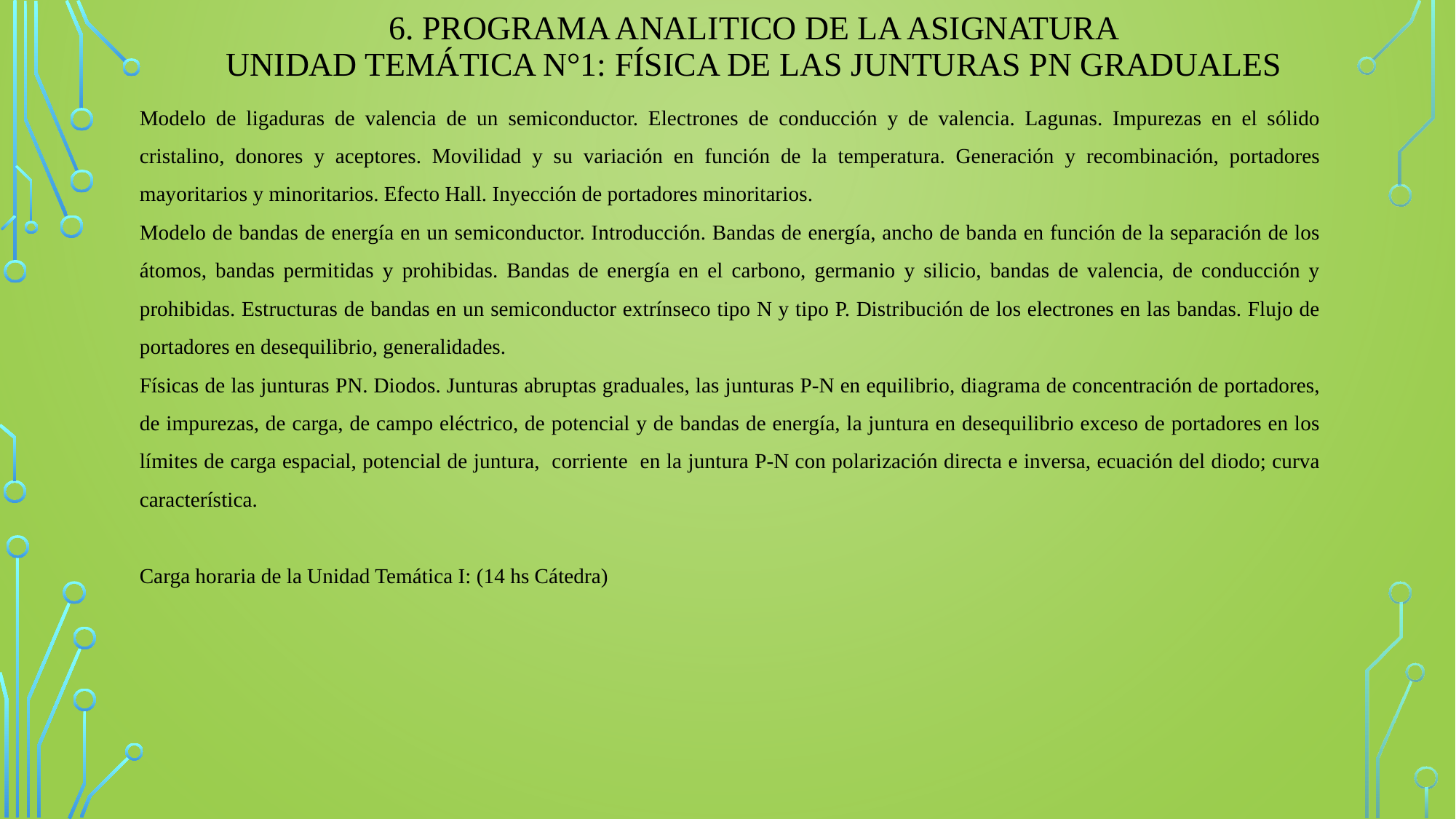

6. PROGRAMA ANALITICO DE LA ASIGNATURA
UNIDAD TEMÁTICA N°1: FÍSICA DE LAS JUNTURAS PN GRADUALES
Modelo de ligaduras de valencia de un semiconductor. Electrones de conducción y de valencia. Lagunas. Impurezas en el sólido cristalino, donores y aceptores. Movilidad y su variación en función de la temperatura. Generación y recombinación, portadores mayoritarios y minoritarios. Efecto Hall. Inyección de portadores minoritarios.
Modelo de bandas de energía en un semiconductor. Introducción. Bandas de energía, ancho de banda en función de la separación de los átomos, bandas permitidas y prohibidas. Bandas de energía en el carbono, germanio y silicio, bandas de valencia, de conducción y prohibidas. Estructuras de bandas en un semiconductor extrínseco tipo N y tipo P. Distribución de los electrones en las bandas. Flujo de portadores en desequilibrio, generalidades.
Físicas de las junturas PN. Diodos. Junturas abruptas graduales, las junturas P-N en equilibrio, diagrama de concentración de portadores, de impurezas, de carga, de campo eléctrico, de potencial y de bandas de energía, la juntura en desequilibrio exceso de portadores en los límites de carga espacial, potencial de juntura,  corriente  en la juntura P-N con polarización directa e inversa, ecuación del diodo; curva característica.

Carga horaria de la Unidad Temática I: (14 hs Cátedra)